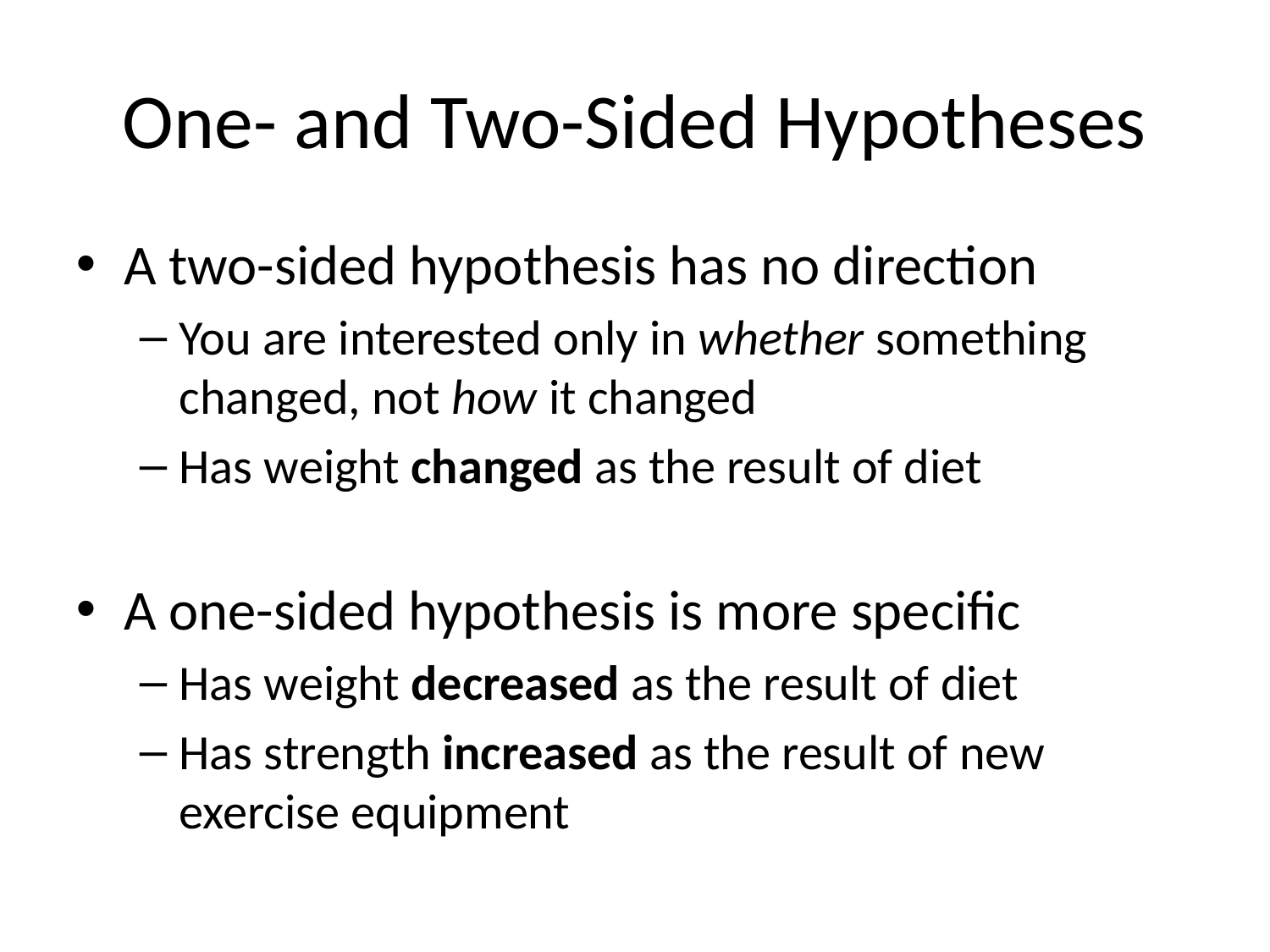

# One- and Two-Sided Hypotheses
A two-sided hypothesis has no direction
You are interested only in whether something changed, not how it changed
Has weight changed as the result of diet

A one-sided hypothesis is more specific
Has weight decreased as the result of diet
Has strength increased as the result of new exercise equipment